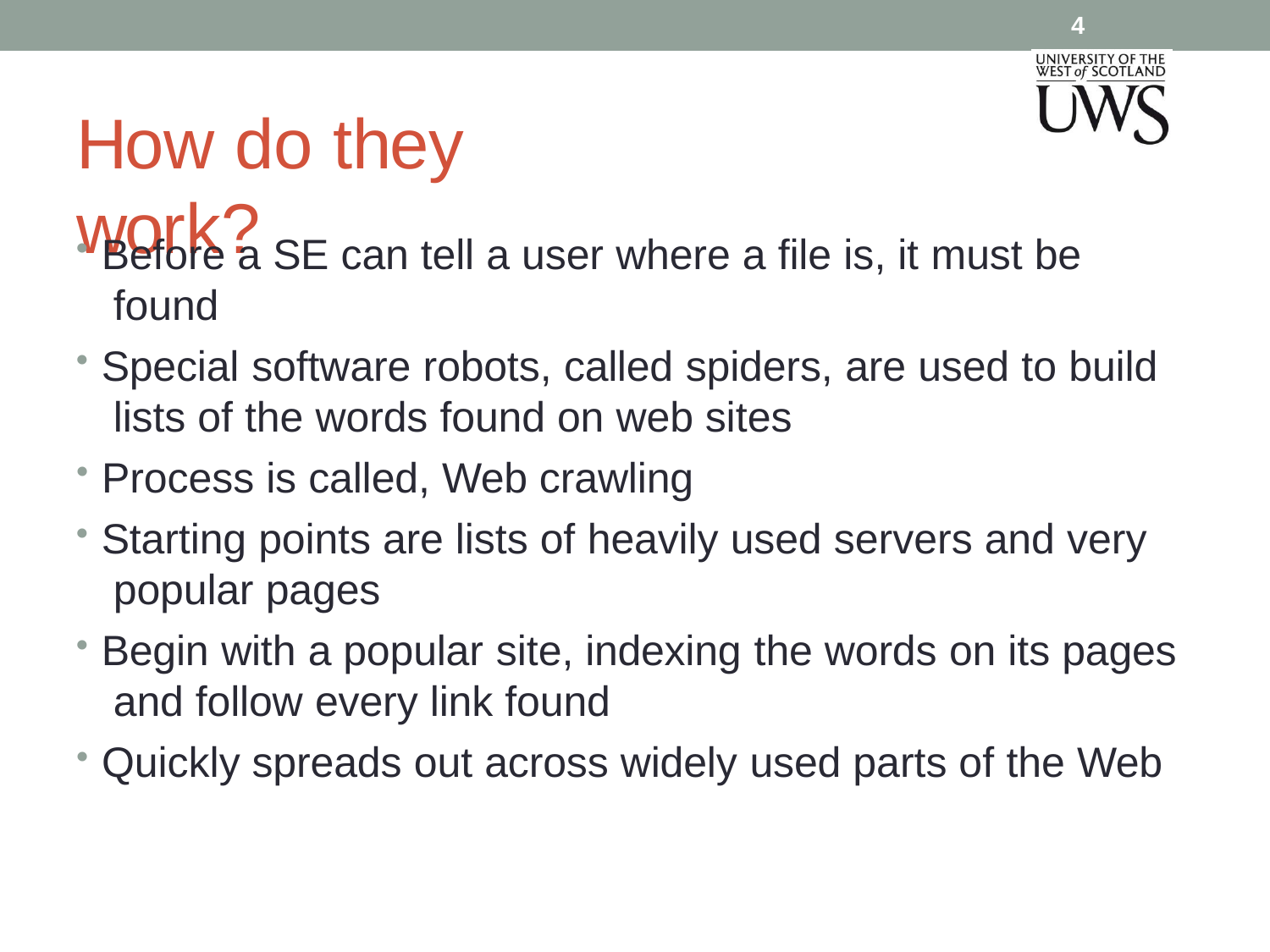

4
# How do they work?
Before a SE can tell a user where a file is, it must be  found
Special software robots, called spiders, are used to build  lists of the words found on web sites
Process is called, Web crawling
Starting points are lists of heavily used servers and very  popular pages
Begin with a popular site, indexing the words on its pages  and follow every link found
Quickly spreads out across widely used parts of the Web